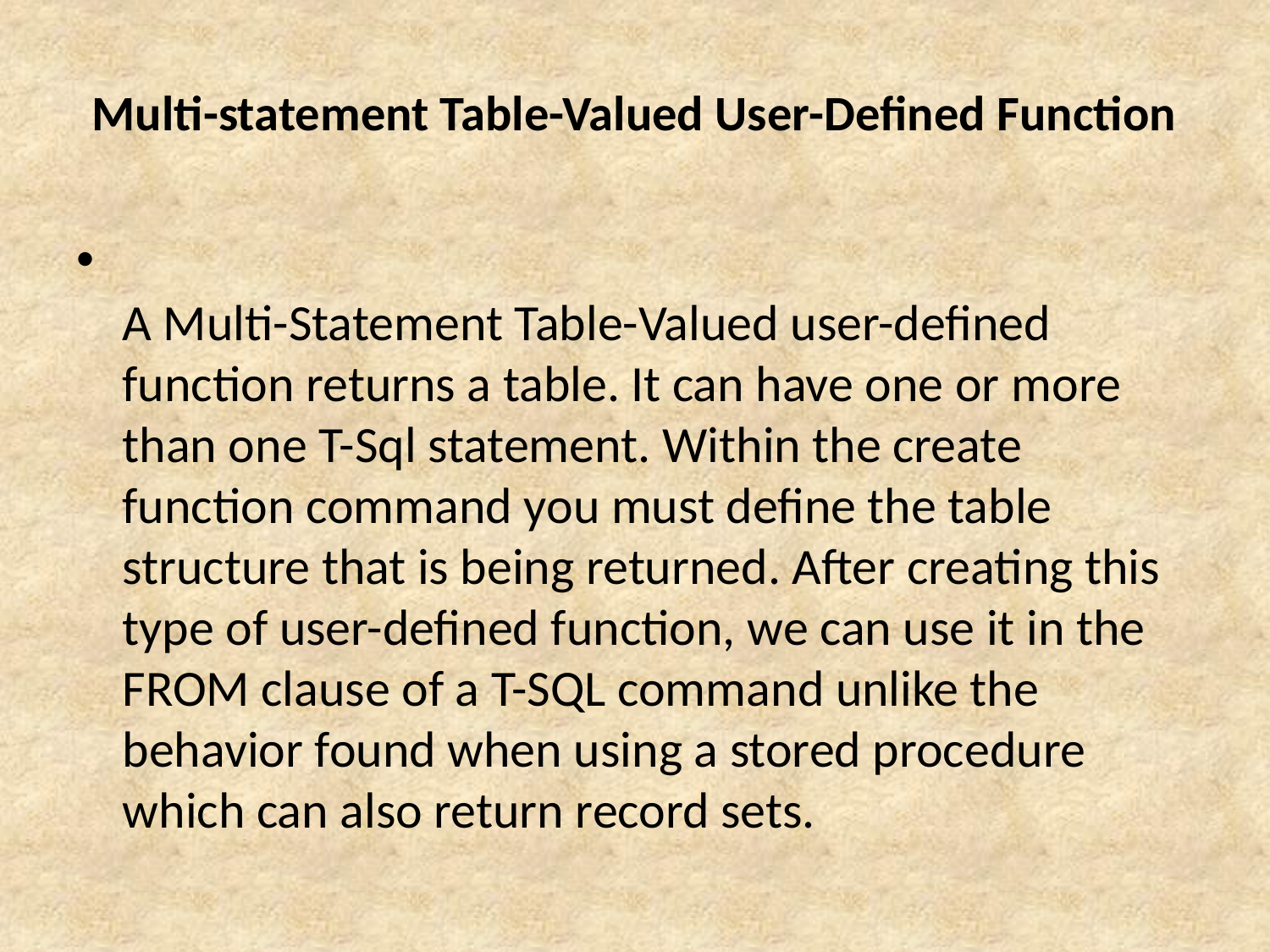

# Multi-statement Table-Valued User-Defined Function
A Multi-Statement Table-Valued user-defined function returns a table. It can have one or more than one T-Sql statement. Within the create function command you must define the table structure that is being returned. After creating this type of user-defined function, we can use it in the FROM clause of a T-SQL command unlike the behavior found when using a stored procedure which can also return record sets.